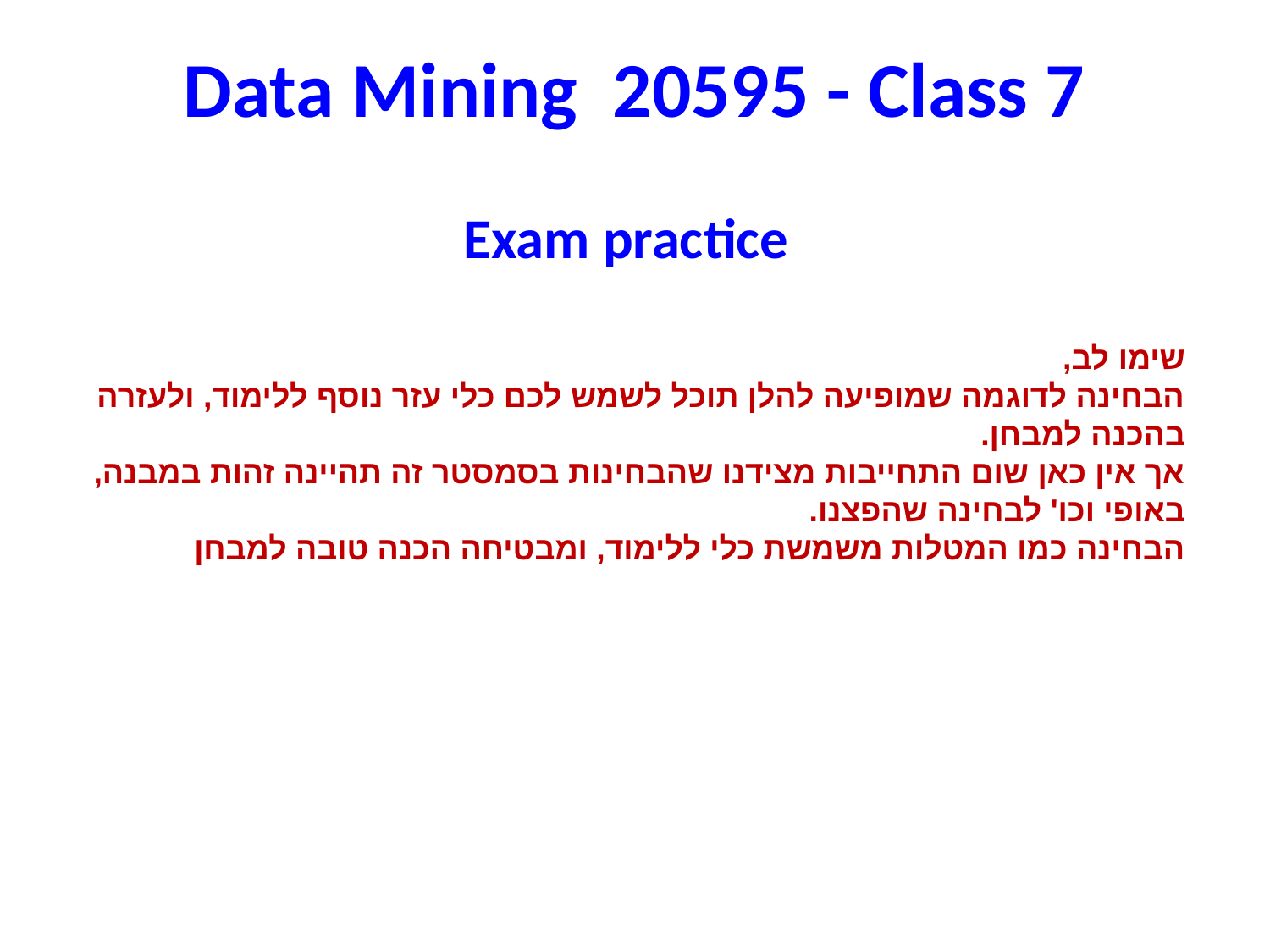

# Data Mining  20595 - Class 7
Exam practice

שימו לב,
הבחינה לדוגמה שמופיעה להלן תוכל לשמש לכם כלי עזר נוסף ללימוד, ולעזרה בהכנה למבחן.
אך אין כאן שום התחייבות מצידנו שהבחינות בסמסטר זה תהיינה זהות במבנה, באופי וכו' לבחינה שהפצנו.
הבחינה כמו המטלות משמשת כלי ללימוד, ומבטיחה הכנה טובה למבחן